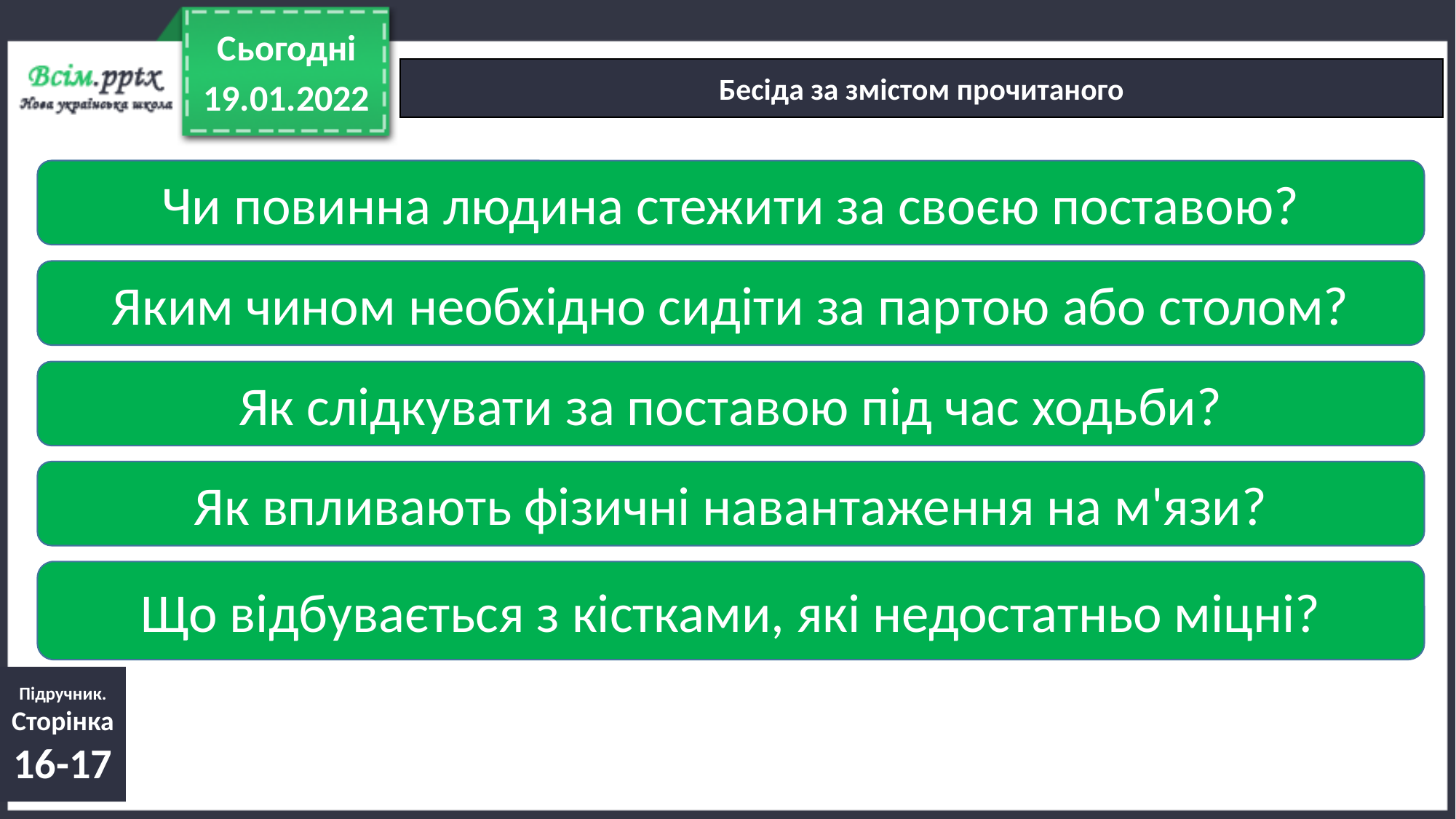

Сьогодні
Бесіда за змістом прочитаного
19.01.2022
Чи повинна людина стежити за своєю поставою?
Яким чином необхідно сидіти за партою або столом?
Як слідкувати за поставою під час ходьби?
Як впливають фізичні навантаження на м'язи?
Що відбувається з кістками, які недостатньо міцні?
Підручник.
Сторінка
16-17